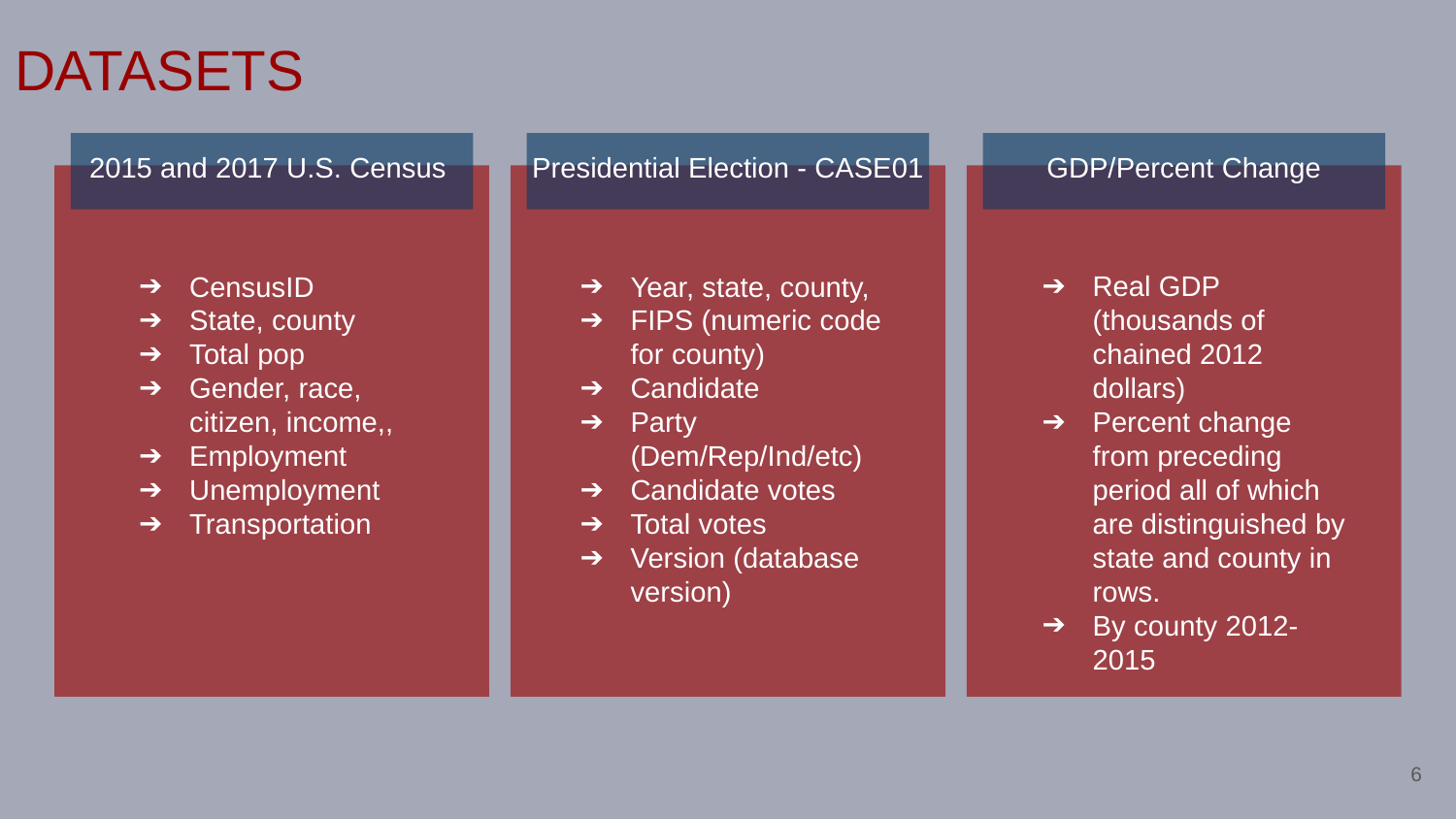

# DATASETS

2015 and 2017 U.S. Census
Presidential Election - CASE01
GDP/Percent Change

CensusID
State, county
Total pop
Gender, race, citizen, income,,
Employment
Unemployment
Transportation
Year, state, county,
FIPS (numeric code for county)
Candidate
Party (Dem/Rep/Ind/etc)
Candidate votes
Total votes
Version (database version)
Real GDP (thousands of chained 2012 dollars)
Percent change from preceding period all of which are distinguished by state and county in rows.
By county 2012-2015
6